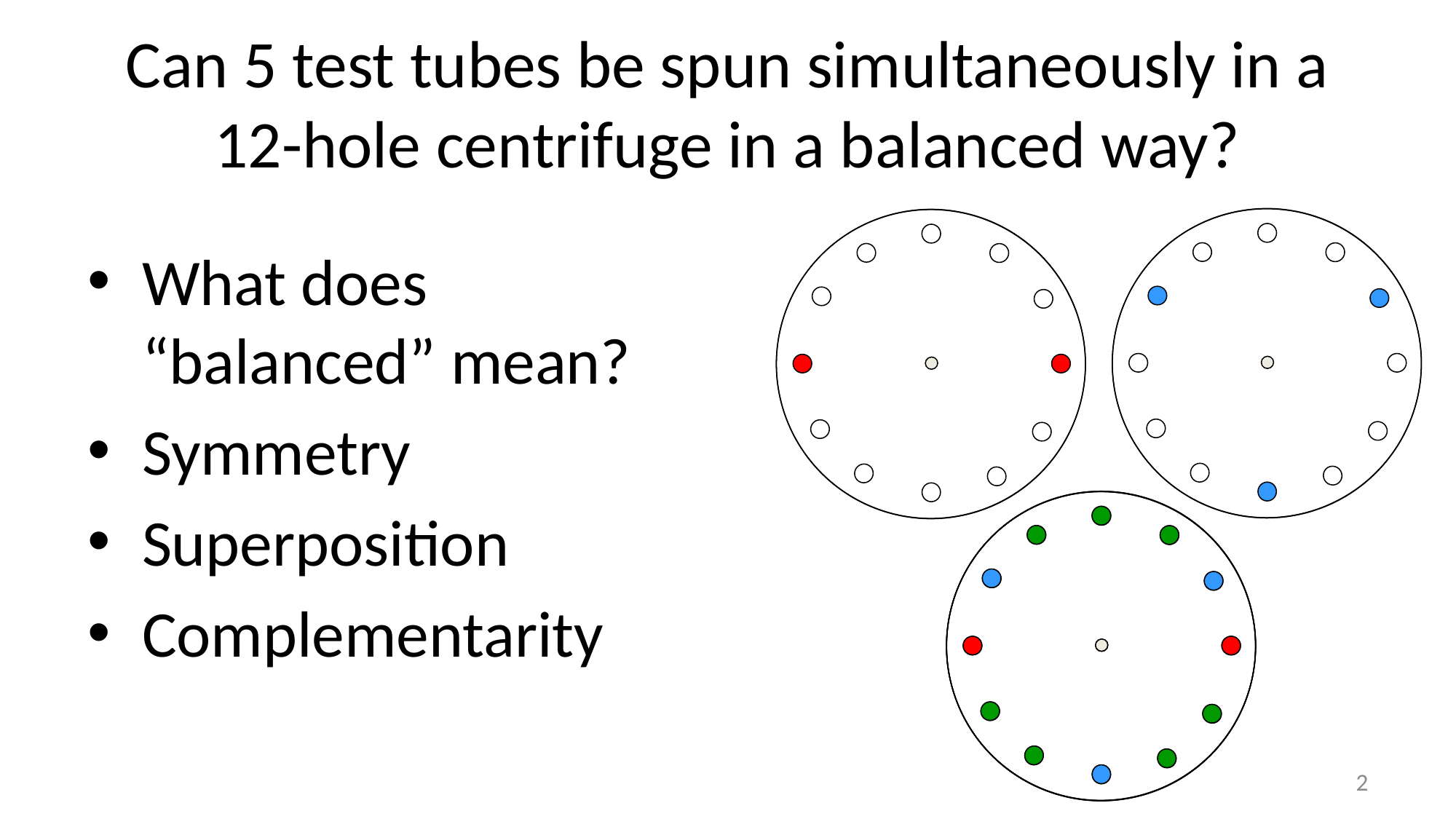

# Can 5 test tubes be spun simultaneously in a 12-hole centrifuge in a balanced way?

What does “balanced” mean?
Symmetry
Superposition
Complementarity

2